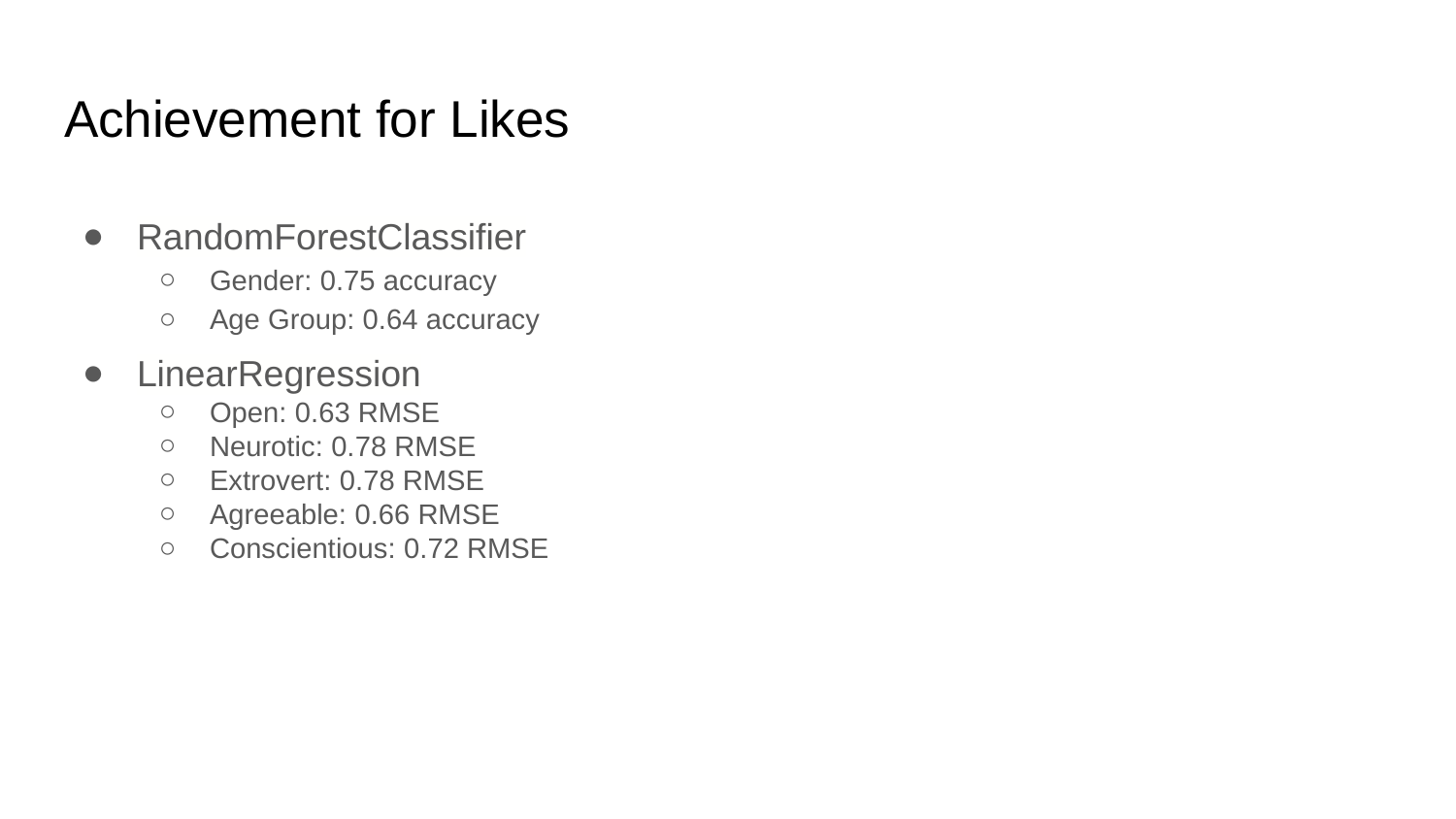

# Achievement for Likes
RandomForestClassifier
Gender: 0.75 accuracy
Age Group: 0.64 accuracy
LinearRegression
Open: 0.63 RMSE
Neurotic: 0.78 RMSE
Extrovert: 0.78 RMSE
Agreeable: 0.66 RMSE
Conscientious: 0.72 RMSE